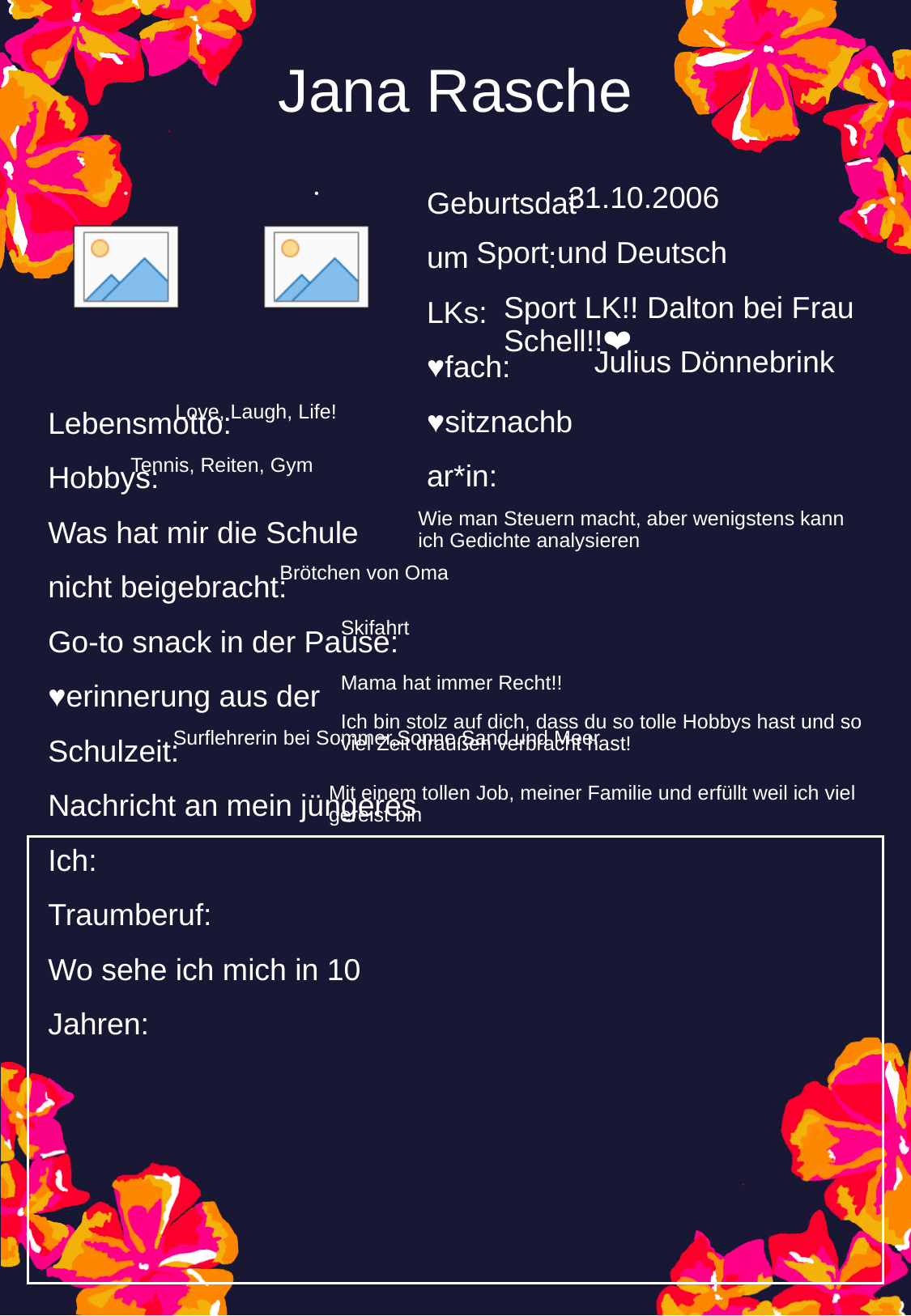

Jana Rasche

31.10.2006
Sport und Deutsch
Sport LK!! Dalton bei Frau Schell!!❤️
Julius Dönnebrink
Love, Laugh, Life!
Tennis, Reiten, Gym
Wie man Steuern macht, aber wenigstens kann ich Gedichte analysieren
Brötchen von Oma
Skifahrt
Mama hat immer Recht!!
Ich bin stolz auf dich, dass du so tolle Hobbys hast und so viel Zeit draußen verbracht hast!
Surflehrerin bei Sommer,Sonne,Sand und Meer
Mit einem tollen Job, meiner Familie und erfüllt weil ich viel gereist bin